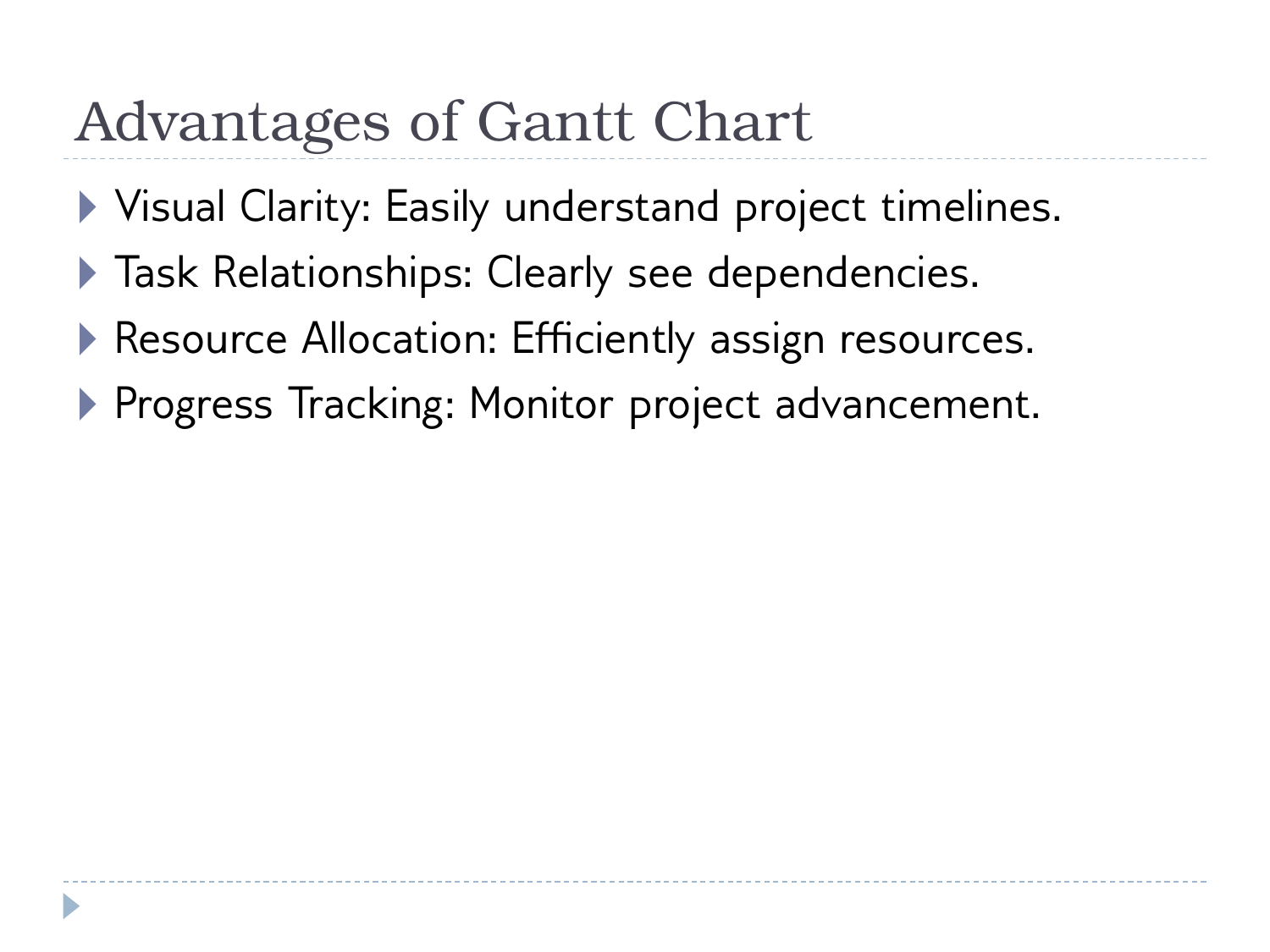

# Advantages of Gantt Chart
Visual Clarity: Easily understand project timelines.
Task Relationships: Clearly see dependencies.
Resource Allocation: Efficiently assign resources.
Progress Tracking: Monitor project advancement.